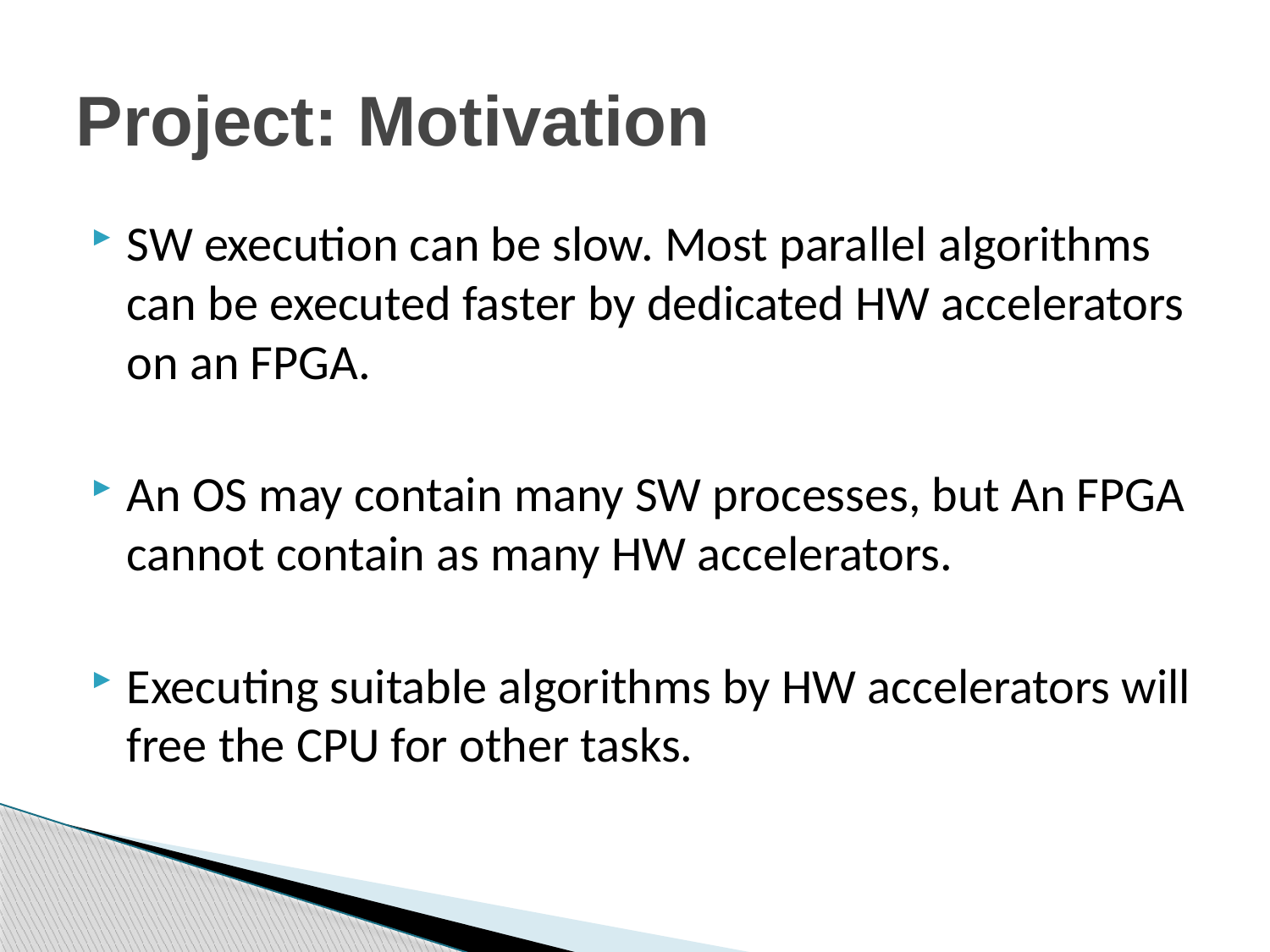

# Project: Motivation
SW execution can be slow. Most parallel algorithms can be executed faster by dedicated HW accelerators on an FPGA.

An OS may contain many SW processes, but An FPGA cannot contain as many HW accelerators.

Executing suitable algorithms by HW accelerators will free the CPU for other tasks.